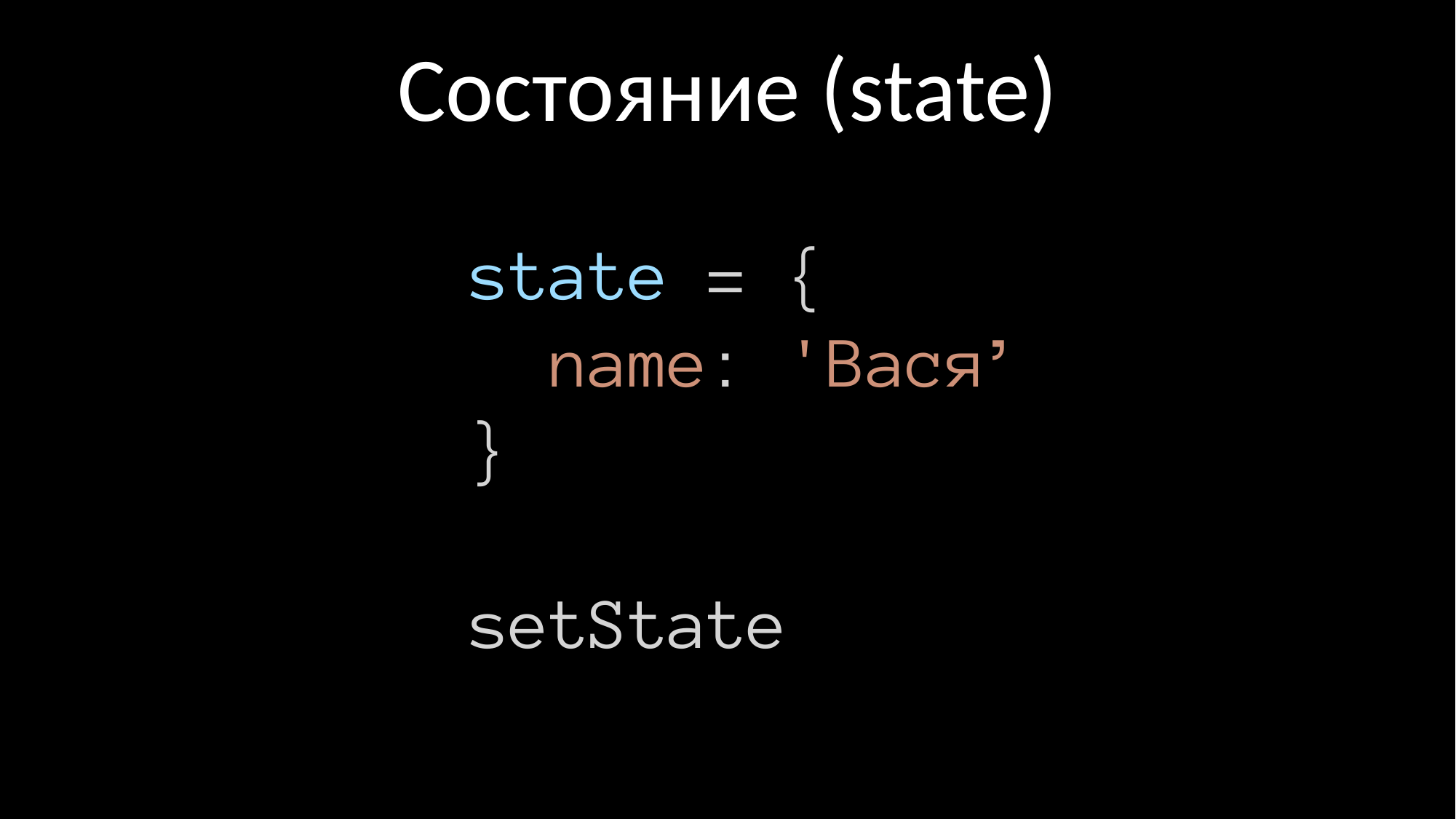

# Состояние (state)
state = {
  name: 'Вася’
}
setState